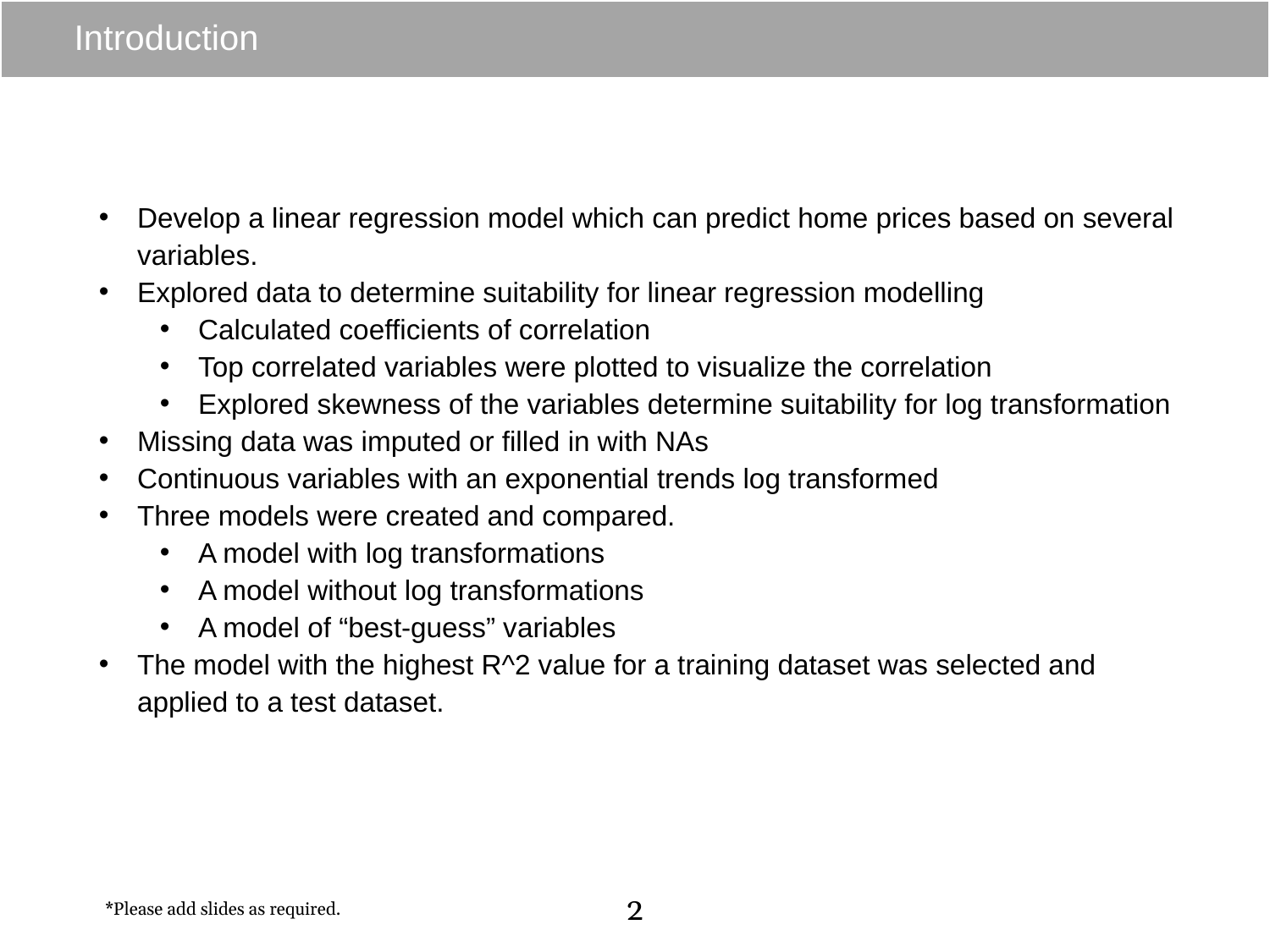

# Introduction
Develop a linear regression model which can predict home prices based on several variables.
Explored data to determine suitability for linear regression modelling
Calculated coefficients of correlation
Top correlated variables were plotted to visualize the correlation
Explored skewness of the variables determine suitability for log transformation
Missing data was imputed or filled in with NAs
Continuous variables with an exponential trends log transformed
Three models were created and compared.
A model with log transformations
A model without log transformations
A model of “best-guess” variables
The model with the highest R^2 value for a training dataset was selected and applied to a test dataset.
2
*Please add slides as required.